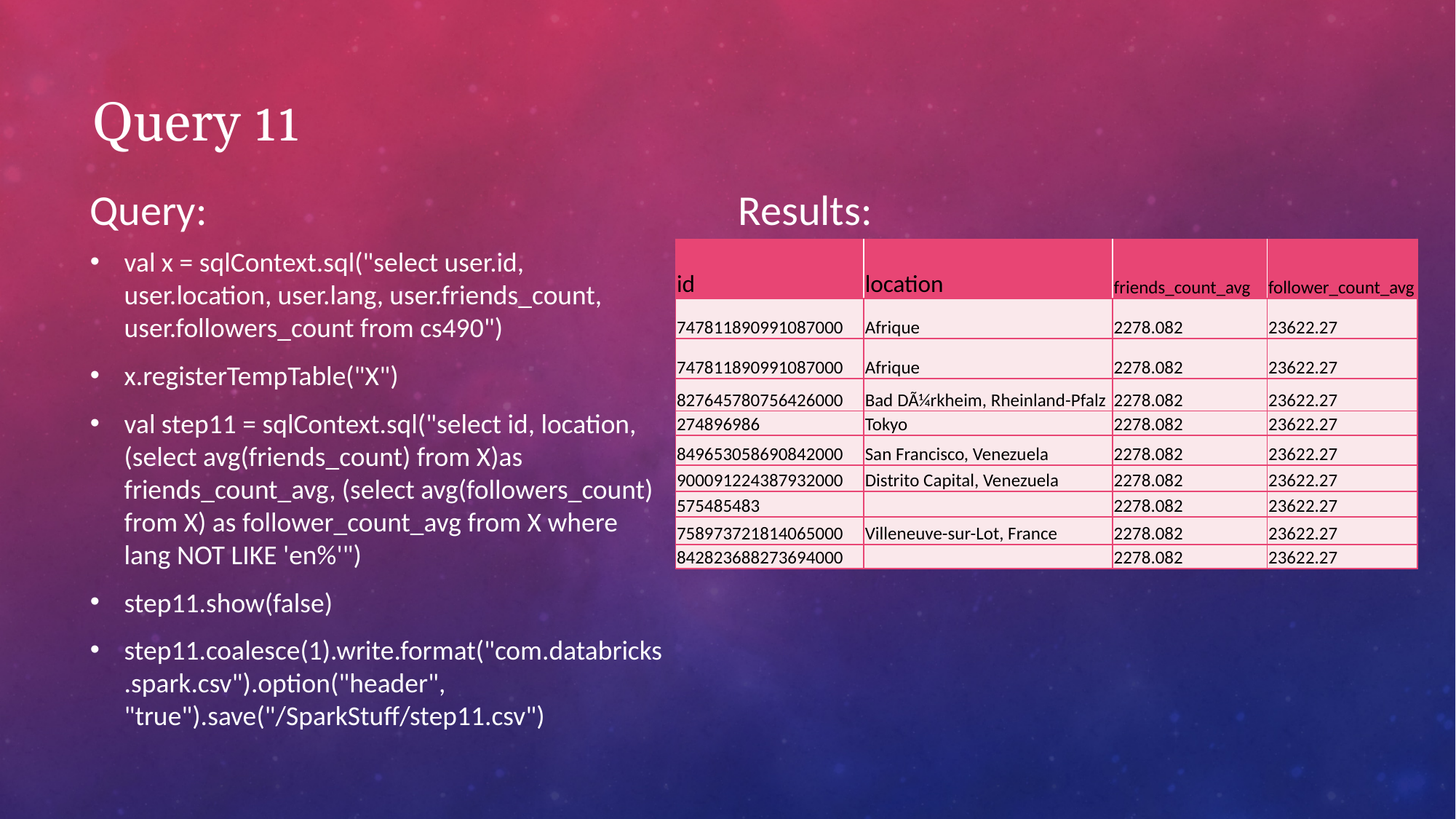

# Query 11
Query:
Results:
val x = sqlContext.sql("select user.id, user.location, user.lang, user.friends_count, user.followers_count from cs490")
x.registerTempTable("X")
val step11 = sqlContext.sql("select id, location, (select avg(friends_count) from X)as friends_count_avg, (select avg(followers_count) from X) as follower_count_avg from X where lang NOT LIKE 'en%'")
step11.show(false)
step11.coalesce(1).write.format("com.databricks.spark.csv").option("header", "true").save("/SparkStuff/step11.csv")
| id | location | friends\_count\_avg | follower\_count\_avg |
| --- | --- | --- | --- |
| 747811890991087000 | Afrique | 2278.082 | 23622.27 |
| 747811890991087000 | Afrique | 2278.082 | 23622.27 |
| 827645780756426000 | Bad DÃ¼rkheim, Rheinland-Pfalz | 2278.082 | 23622.27 |
| 274896986 | Tokyo | 2278.082 | 23622.27 |
| 849653058690842000 | San Francisco, Venezuela | 2278.082 | 23622.27 |
| 900091224387932000 | Distrito Capital, Venezuela | 2278.082 | 23622.27 |
| 575485483 |  | 2278.082 | 23622.27 |
| 758973721814065000 | Villeneuve-sur-Lot, France | 2278.082 | 23622.27 |
| 842823688273694000 |  | 2278.082 | 23622.27 |